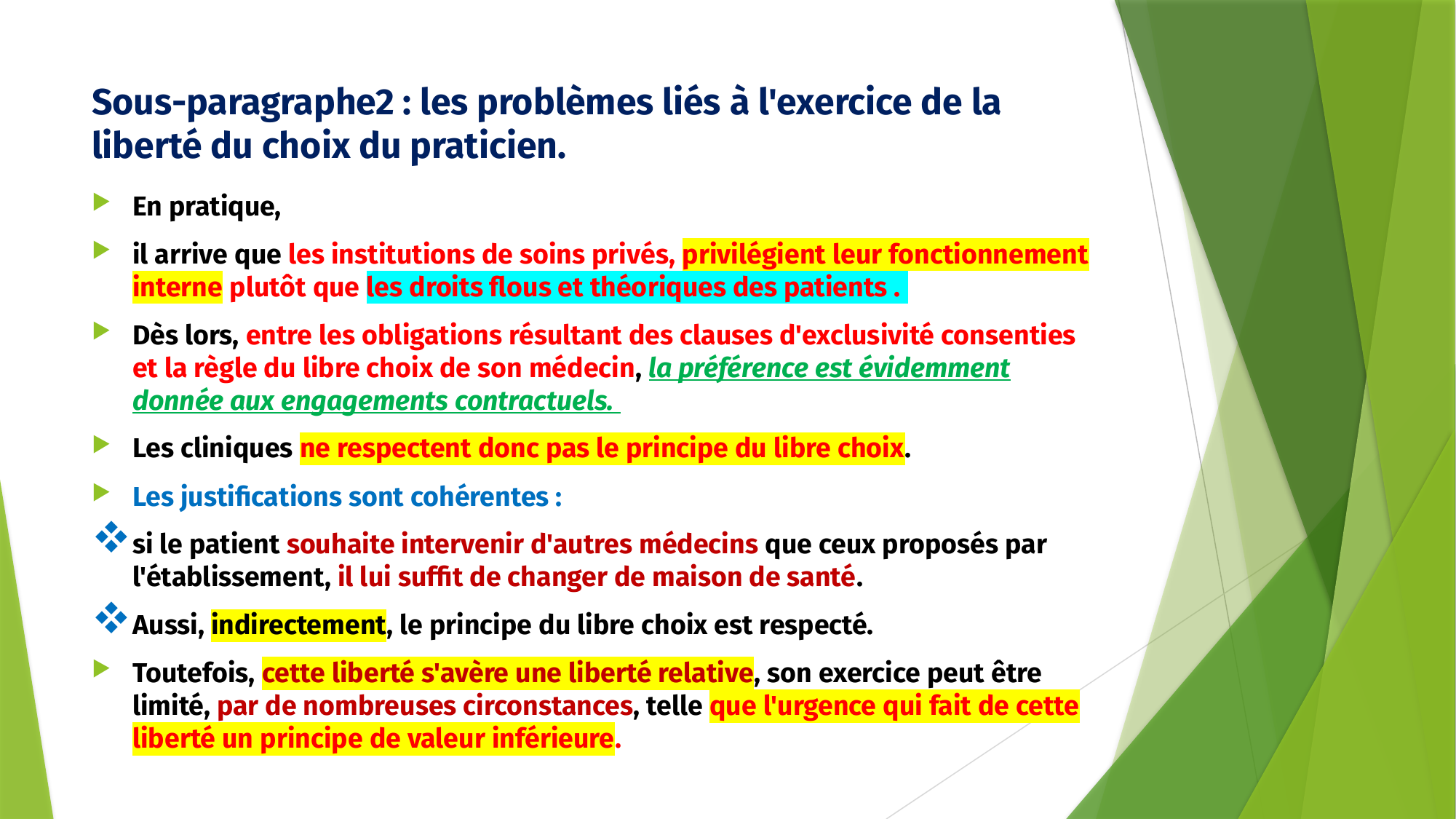

# Sous-paragraphe2 : les problèmes liés à l'exercice de la liberté du choix du praticien.
En pratique,
il arrive que les institutions de soins privés, privilégient leur fonctionnement interne plutôt que les droits flous et théoriques des patients .
Dès lors, entre les obligations résultant des clauses d'exclusivité consenties et la règle du libre choix de son médecin, la préférence est évidemment donnée aux engagements contractuels.
Les cliniques ne respectent donc pas le principe du libre choix.
Les justifications sont cohérentes :
si le patient souhaite intervenir d'autres médecins que ceux proposés par l'établissement, il lui suffit de changer de maison de santé.
Aussi, indirectement, le principe du libre choix est respecté.
Toutefois, cette liberté s'avère une liberté relative, son exercice peut être limité, par de nombreuses circonstances, telle que l'urgence qui fait de cette liberté un principe de valeur inférieure.